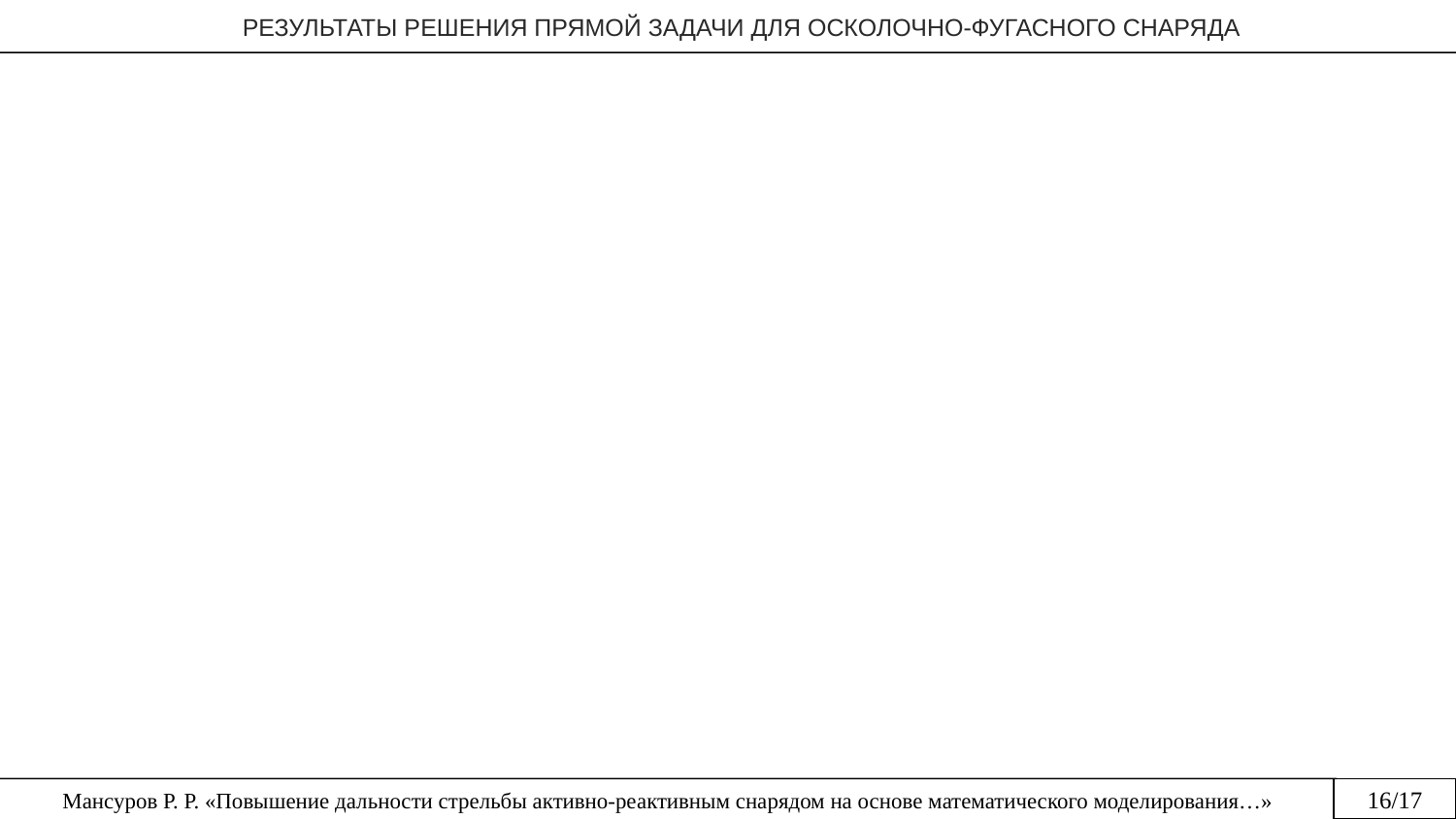

РЕЗУЛЬТАТЫ РЕШЕНИЯ ПРЯМОЙ ЗАДАЧИ ДЛЯ ОСКОЛОЧНО-ФУГАСНОГО СНАРЯДА

16/17
Мансуров Р. Р. «Повышение дальности стрельбы активно-реактивным снарядом на основе математического моделирования…»